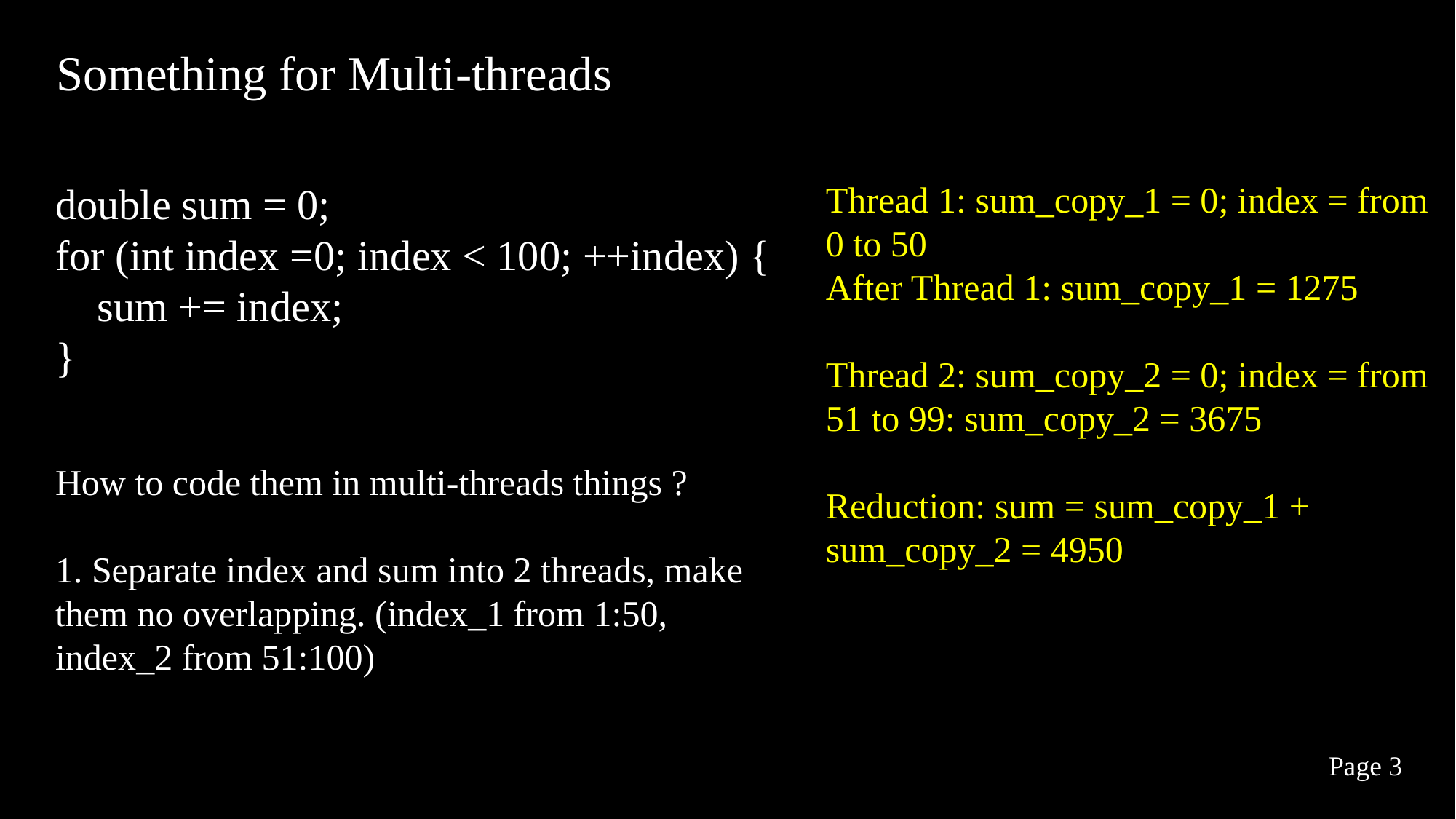

Something for Multi-threads
double sum = 0;
for (int index =0; index < 100; ++index) {
    sum += index;
}
Thread 1: sum_copy_1 = 0; index = from 0 to 50
After Thread 1: sum_copy_1 = 1275

Thread 2: sum_copy_2 = 0; index = from 51 to 99: sum_copy_2 = 3675

Reduction: sum = sum_copy_1 + sum_copy_2 = 4950
How to code them in multi-threads things ?

1. Separate index and sum into 2 threads, make them no overlapping. (index_1 from 1:50, index_2 from 51:100)
Page 3